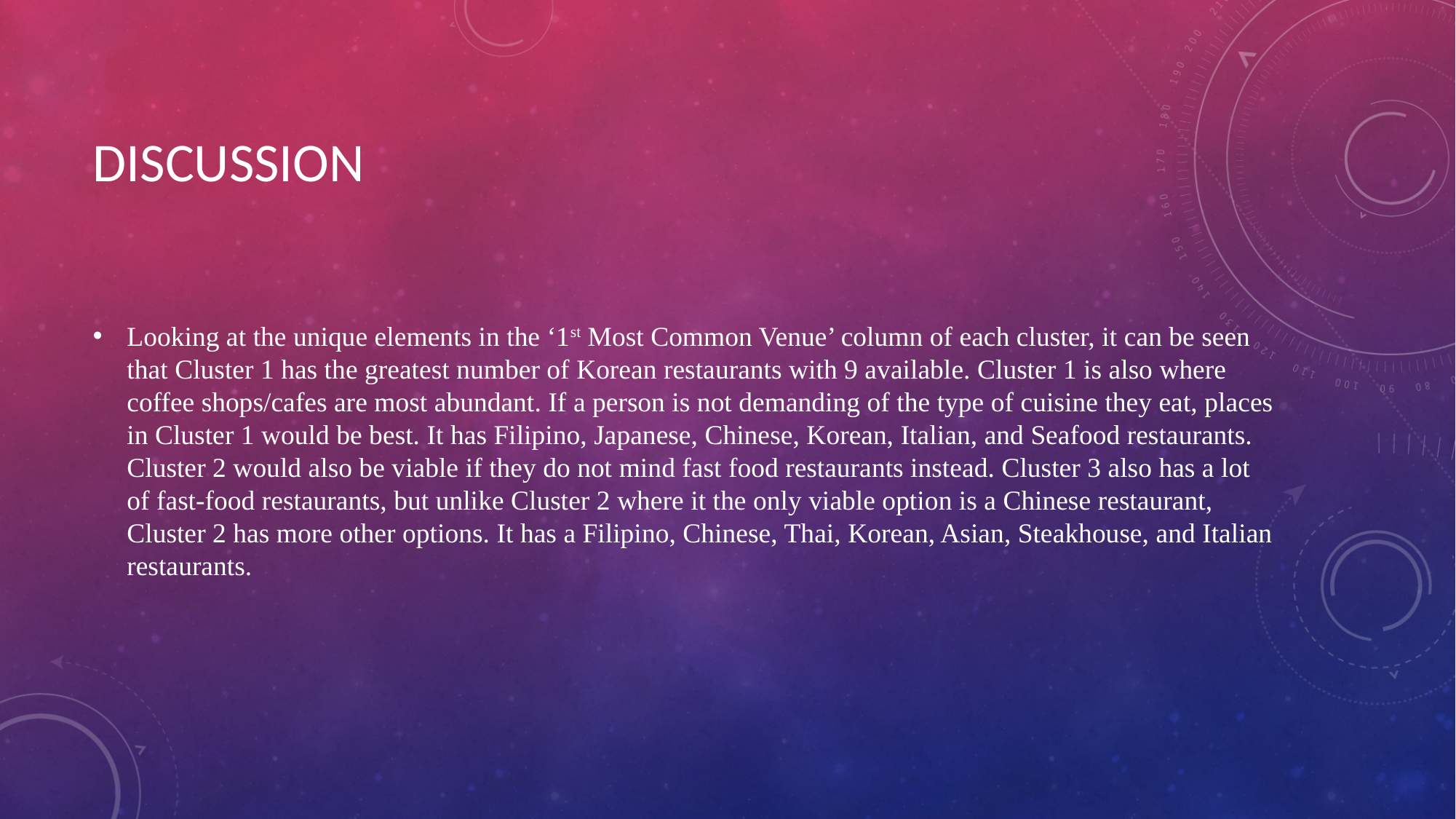

# Discussion
Looking at the unique elements in the ‘1st Most Common Venue’ column of each cluster, it can be seen that Cluster 1 has the greatest number of Korean restaurants with 9 available. Cluster 1 is also where coffee shops/cafes are most abundant. If a person is not demanding of the type of cuisine they eat, places in Cluster 1 would be best. It has Filipino, Japanese, Chinese, Korean, Italian, and Seafood restaurants. Cluster 2 would also be viable if they do not mind fast food restaurants instead. Cluster 3 also has a lot of fast-food restaurants, but unlike Cluster 2 where it the only viable option is a Chinese restaurant, Cluster 2 has more other options. It has a Filipino, Chinese, Thai, Korean, Asian, Steakhouse, and Italian restaurants.